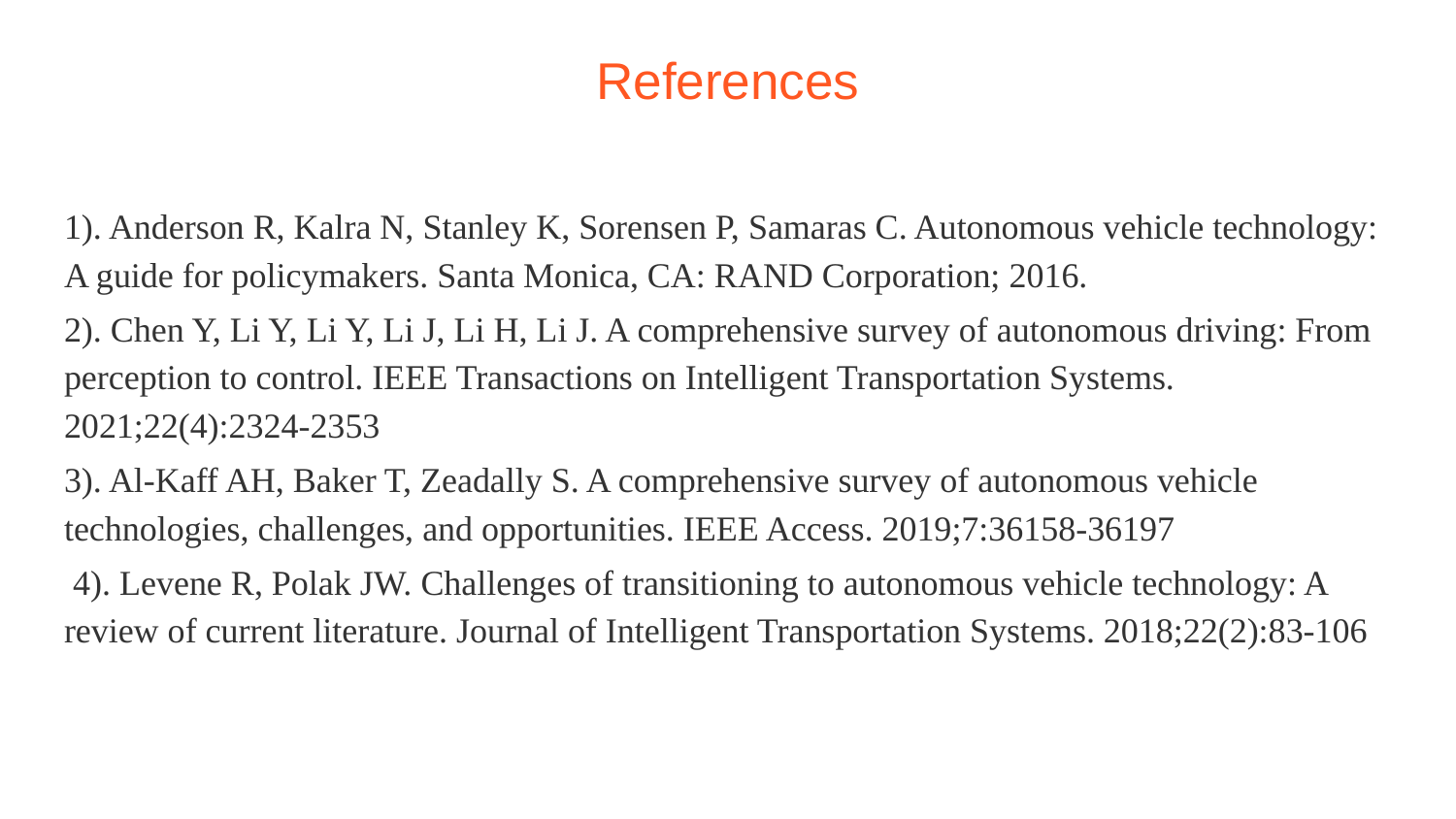

# References
1). Anderson R, Kalra N, Stanley K, Sorensen P, Samaras C. Autonomous vehicle technology: A guide for policymakers. Santa Monica, CA: RAND Corporation; 2016.
2). Chen Y, Li Y, Li Y, Li J, Li H, Li J. A comprehensive survey of autonomous driving: From perception to control. IEEE Transactions on Intelligent Transportation Systems. 2021;22(4):2324-2353
3). Al-Kaff AH, Baker T, Zeadally S. A comprehensive survey of autonomous vehicle technologies, challenges, and opportunities. IEEE Access. 2019;7:36158-36197
 4). Levene R, Polak JW. Challenges of transitioning to autonomous vehicle technology: A review of current literature. Journal of Intelligent Transportation Systems. 2018;22(2):83-106